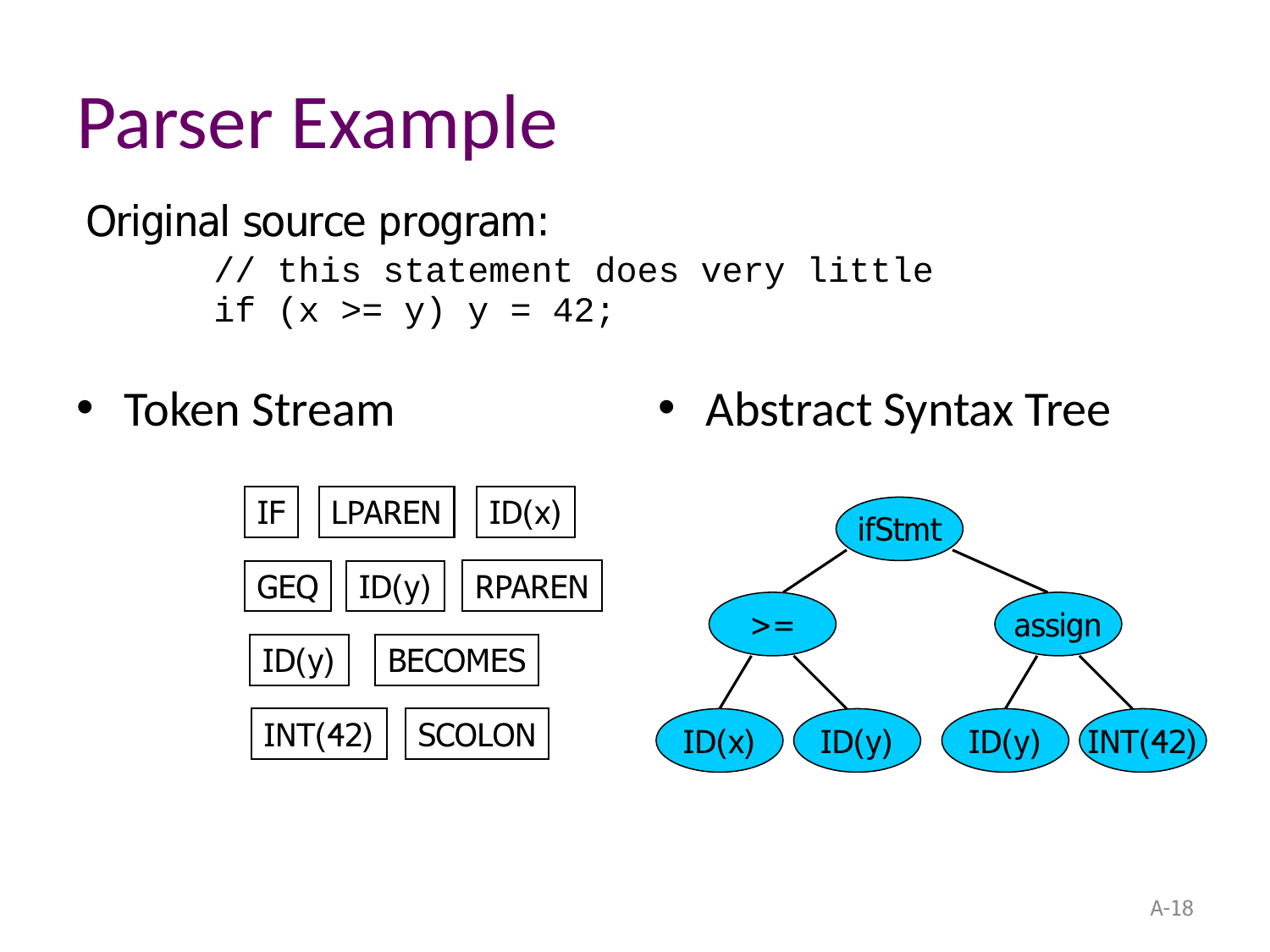

# Parser Example
Original source program:
	// this statement does very little
if (x >= y) y = 42;
Token Stream
Abstract Syntax Tree
IF
LPAREN
ID(x)
ifStmt

>=
assign

ID(x)
ID(y)
ID(y)
INT(42)
RPAREN
GEQ
ID(y)
ID(y)
BECOMES
INT(42)
SCOLON
A-18